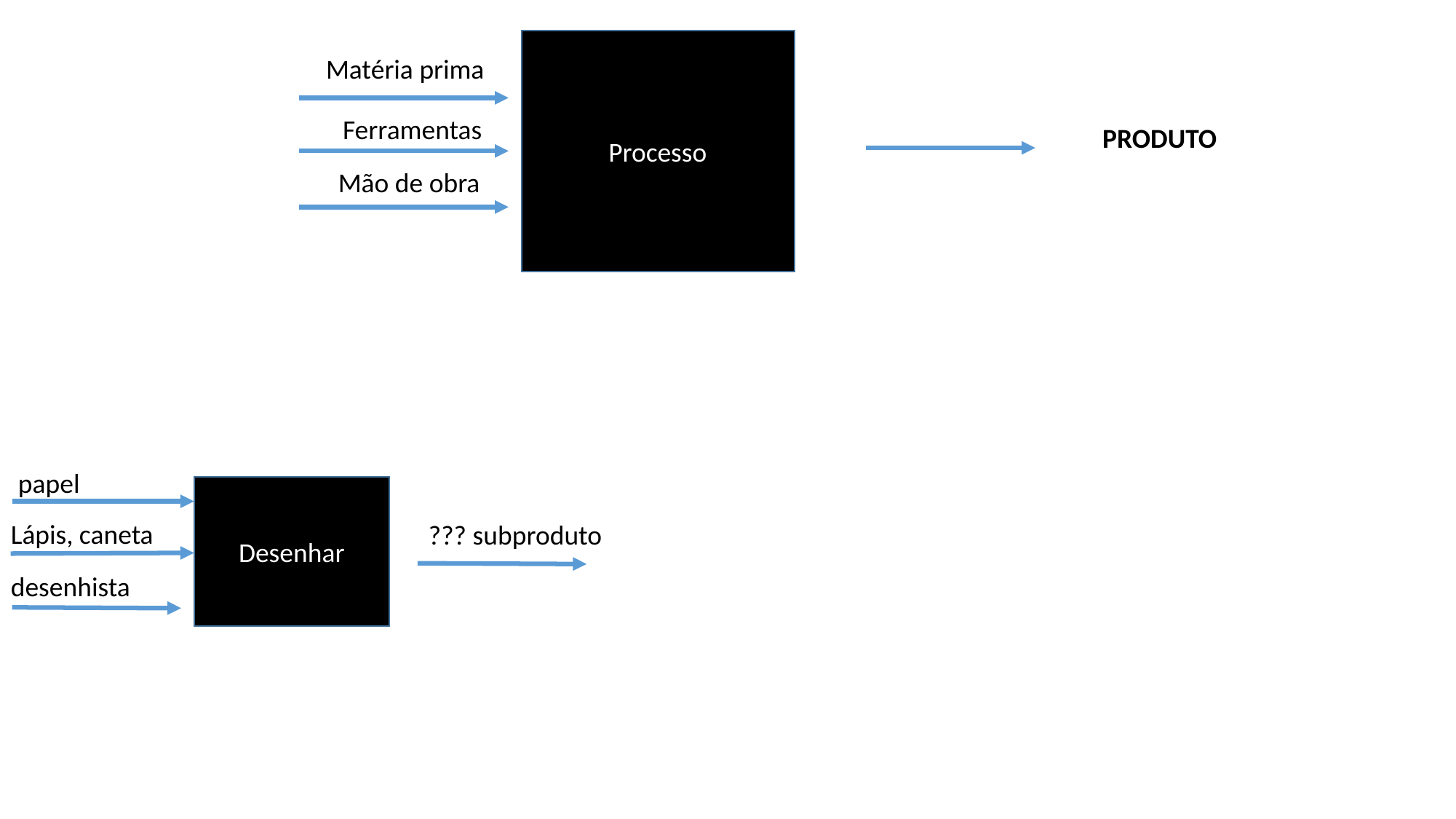

Processo
 Matéria prima
Ferramentas
PRODUTO
Mão de obra
papel
Desenhar
Lápis, caneta
??? subproduto
desenhista